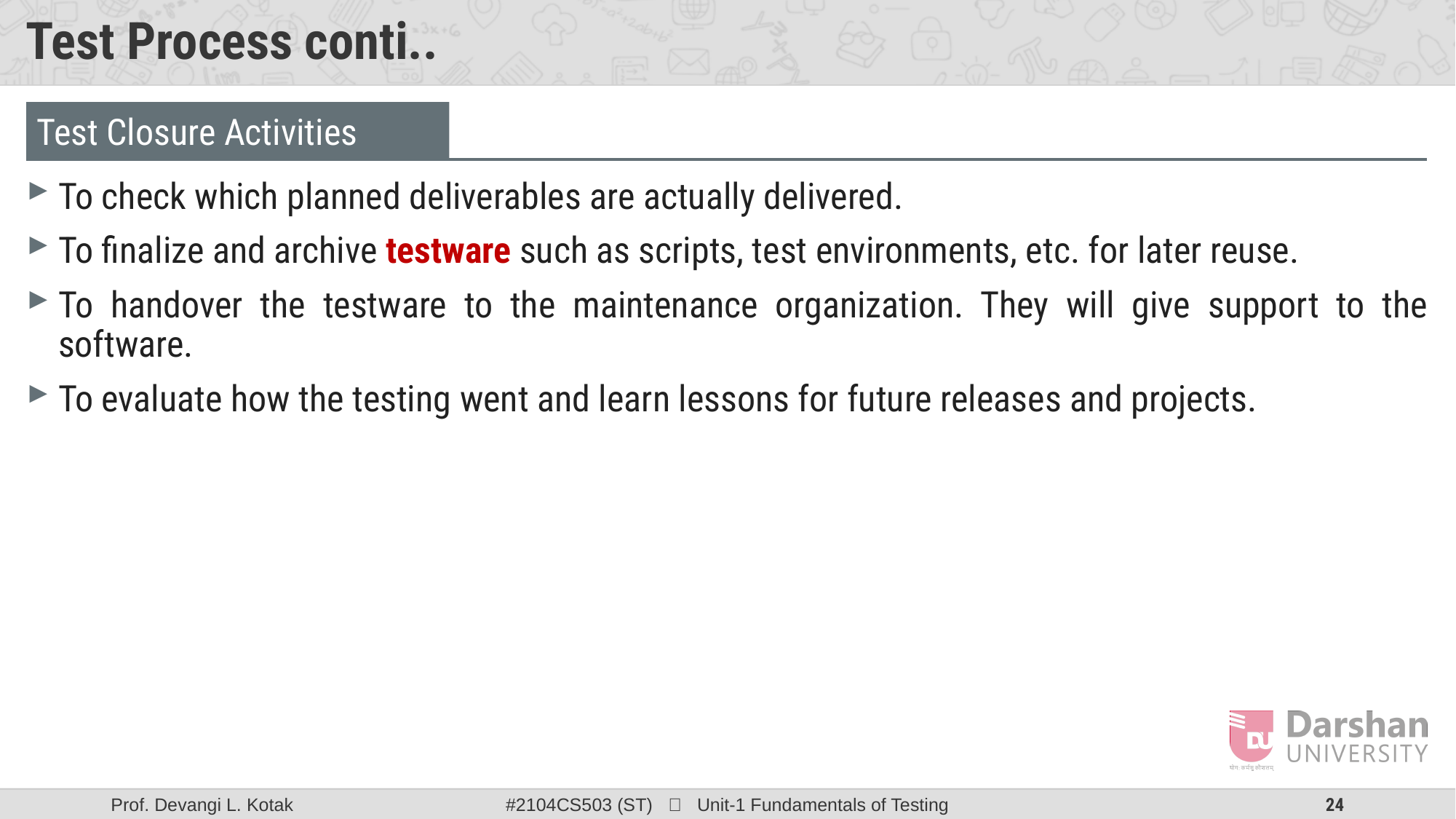

# Test Process conti..
Test Closure Activities
To check which planned deliverables are actually delivered.
To finalize and archive testware such as scripts, test environments, etc. for later reuse.
To handover the testware to the maintenance organization. They will give support to the software.
To evaluate how the testing went and learn lessons for future releases and projects.